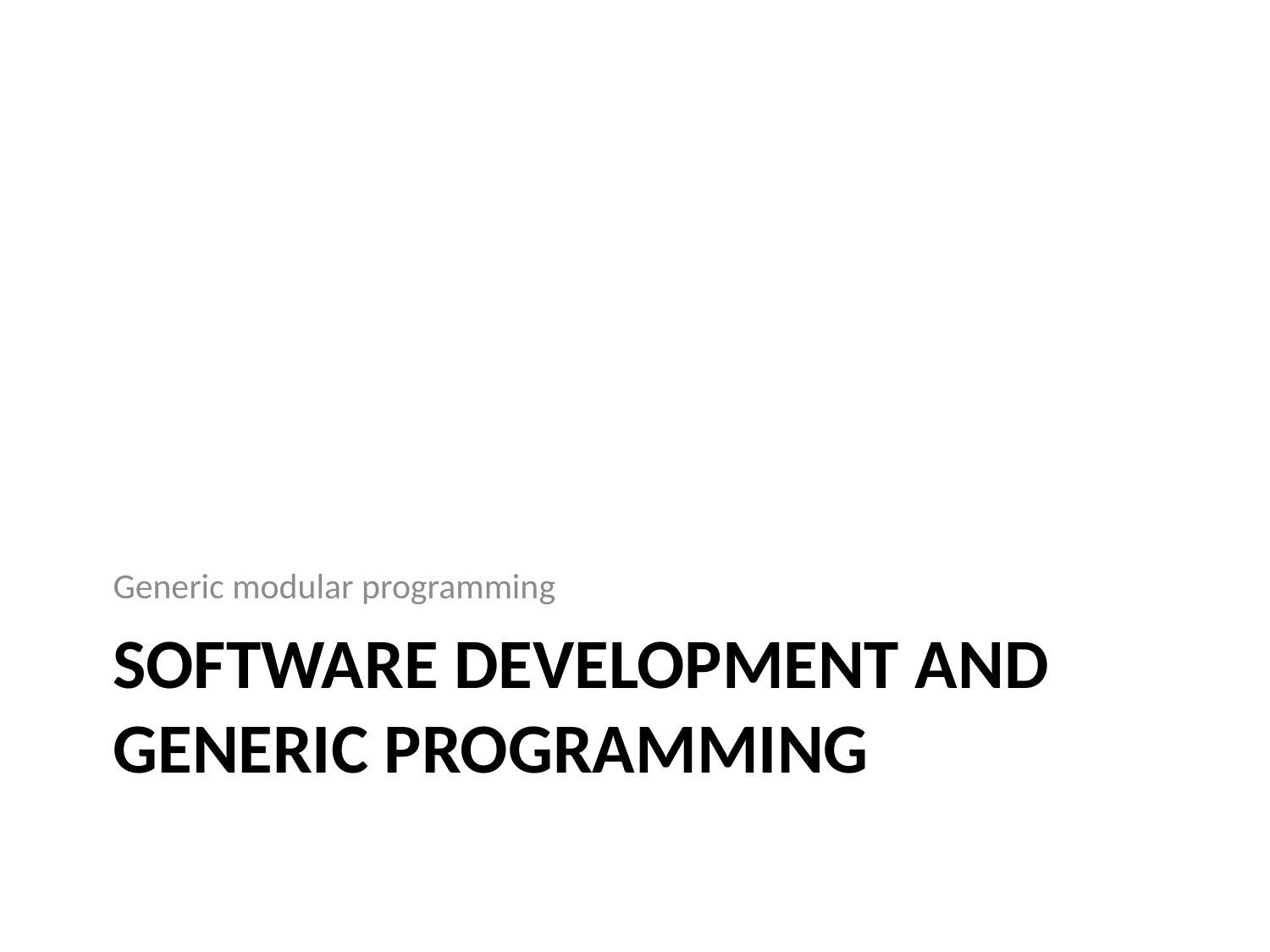

Generic modular programming
# Software development and generic programming